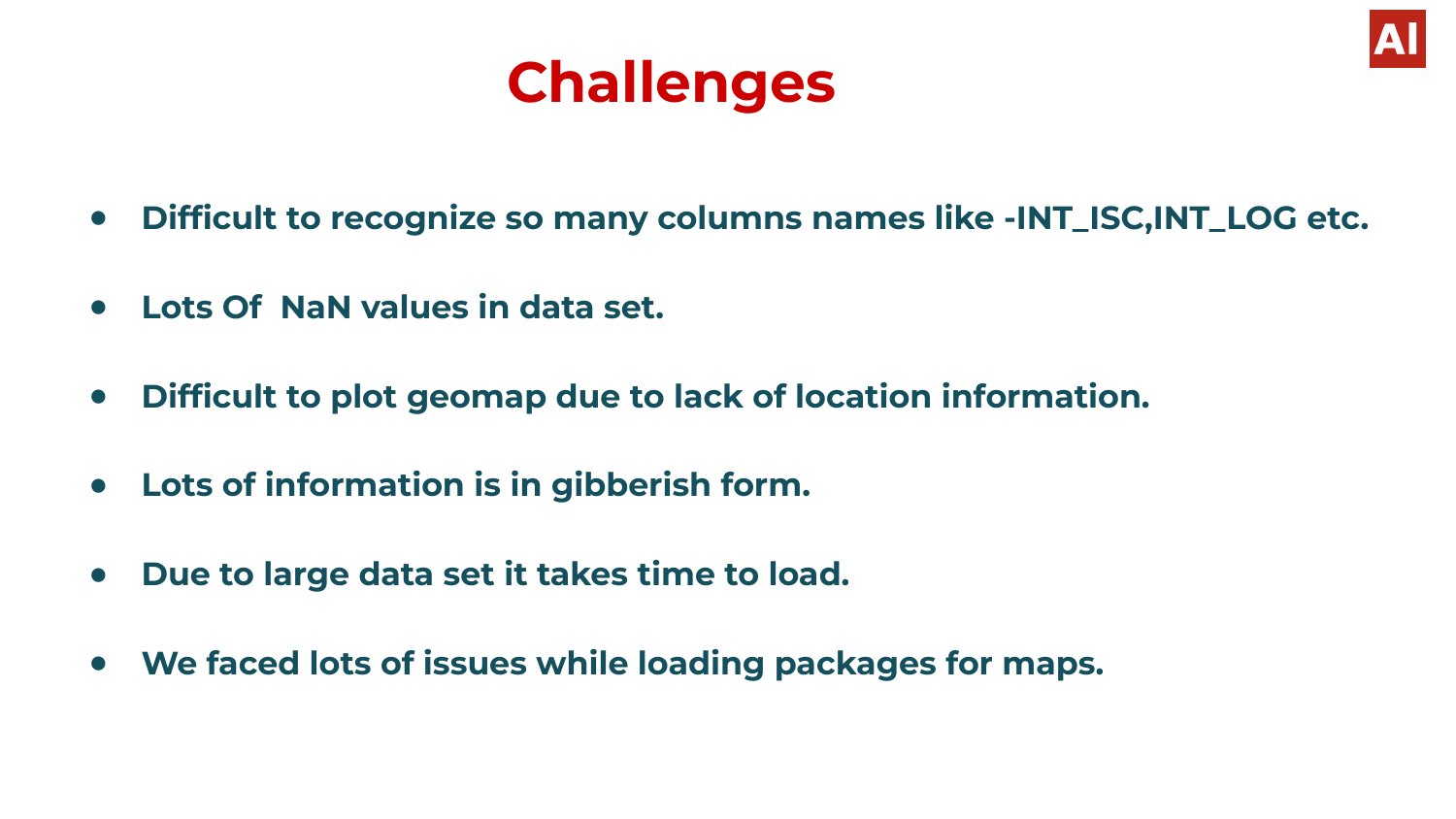

# Challenges

Difficult to recognize so many columns names like -INT_ISC,INT_LOG etc.

Lots Of  NaN values in data set.

Difficult to plot geomap due to lack of location information.

Lots of information is in gibberish form.

Due to large data set it takes time to load.

We faced lots of issues while loading packages for maps.